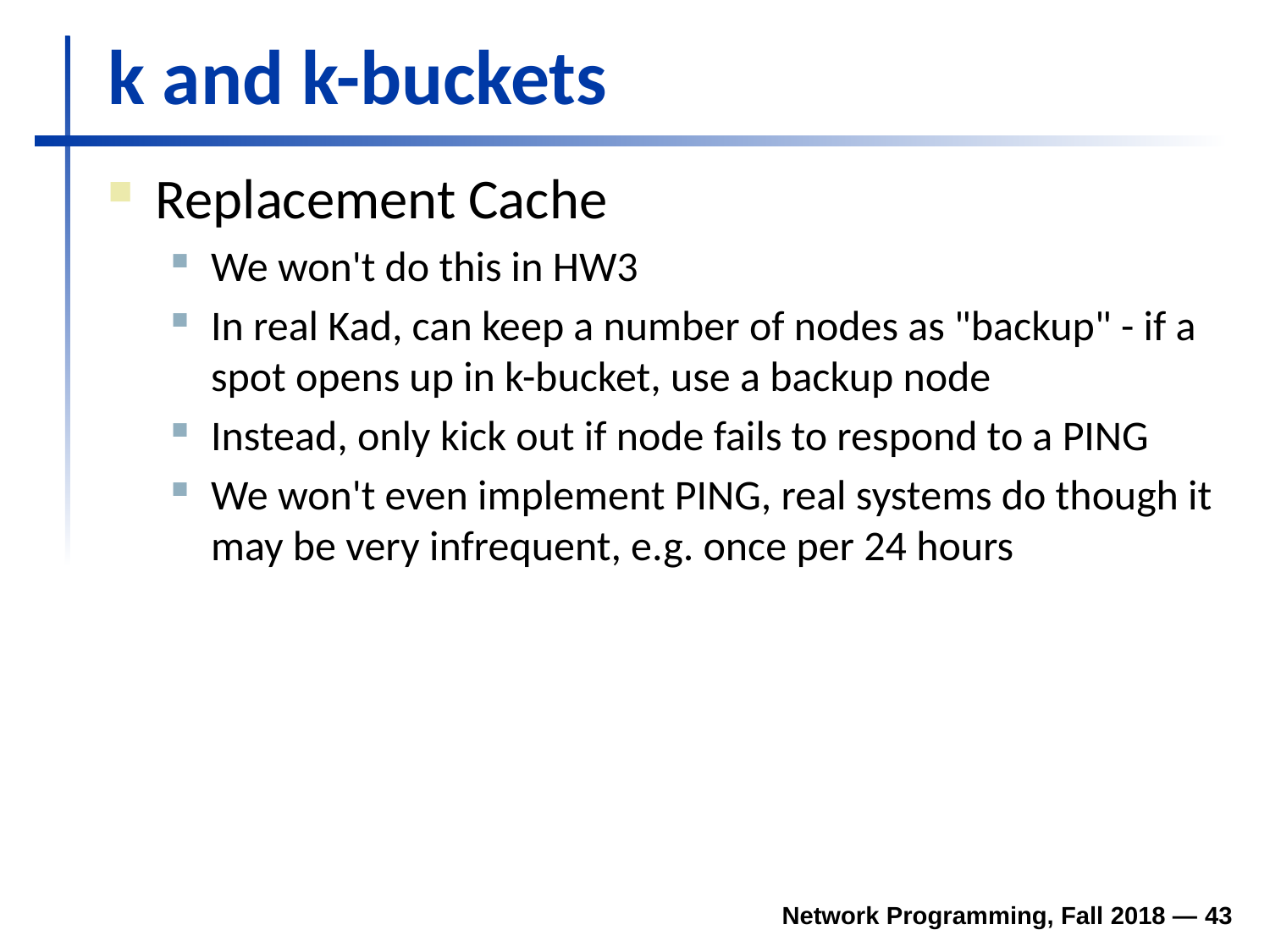

# k and k-buckets
Replacement Cache
We won't do this in HW3
In real Kad, can keep a number of nodes as "backup" - if a spot opens up in k-bucket, use a backup node
Instead, only kick out if node fails to respond to a PING
We won't even implement PING, real systems do though it may be very infrequent, e.g. once per 24 hours
Network Programming, Fall 2018 — 43